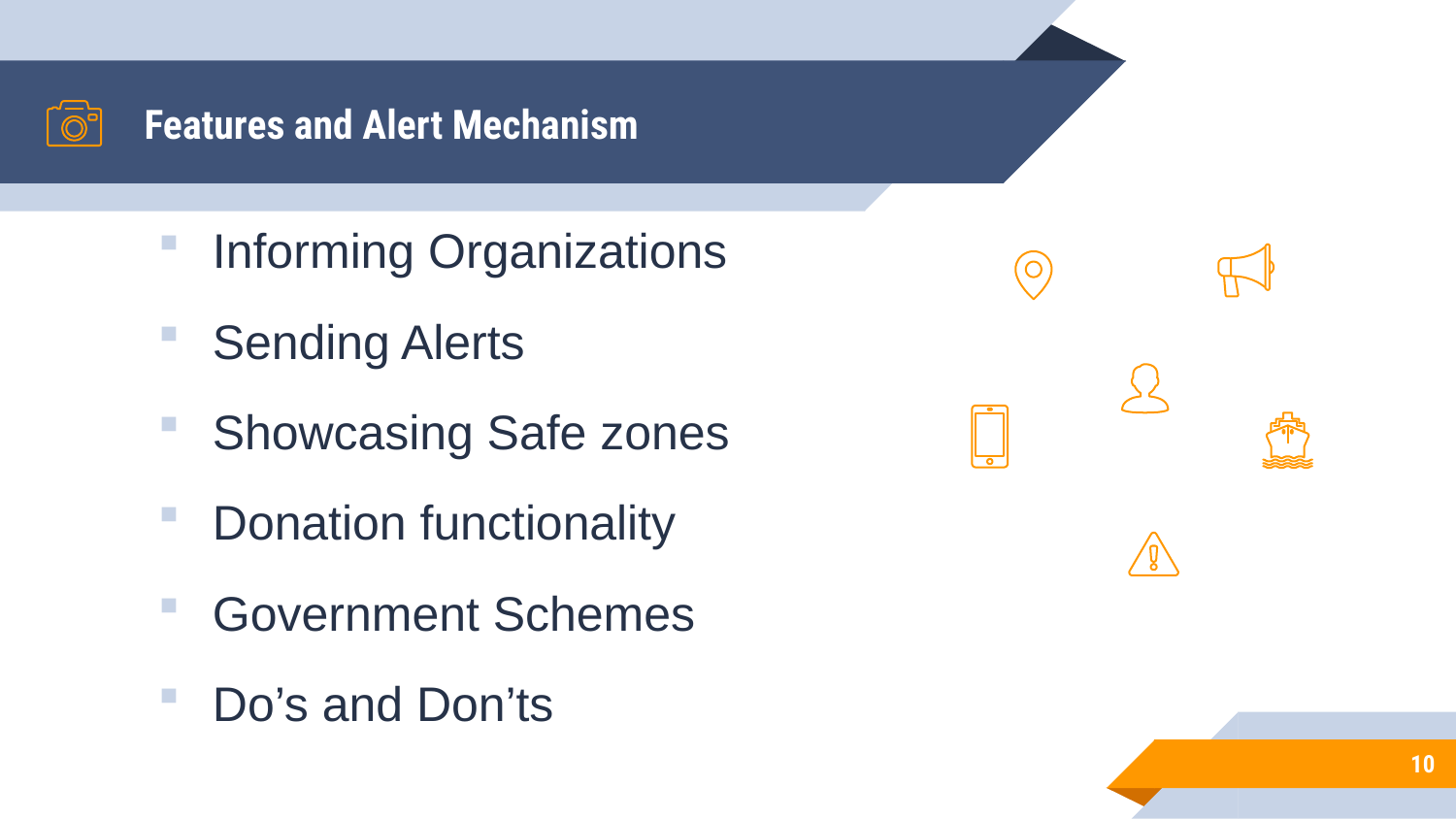

# Features and Alert Mechanism

Informing Organizations
Sending Alerts
Showcasing Safe zones
Donation functionality
Government Schemes
Do’s and Don’ts

10